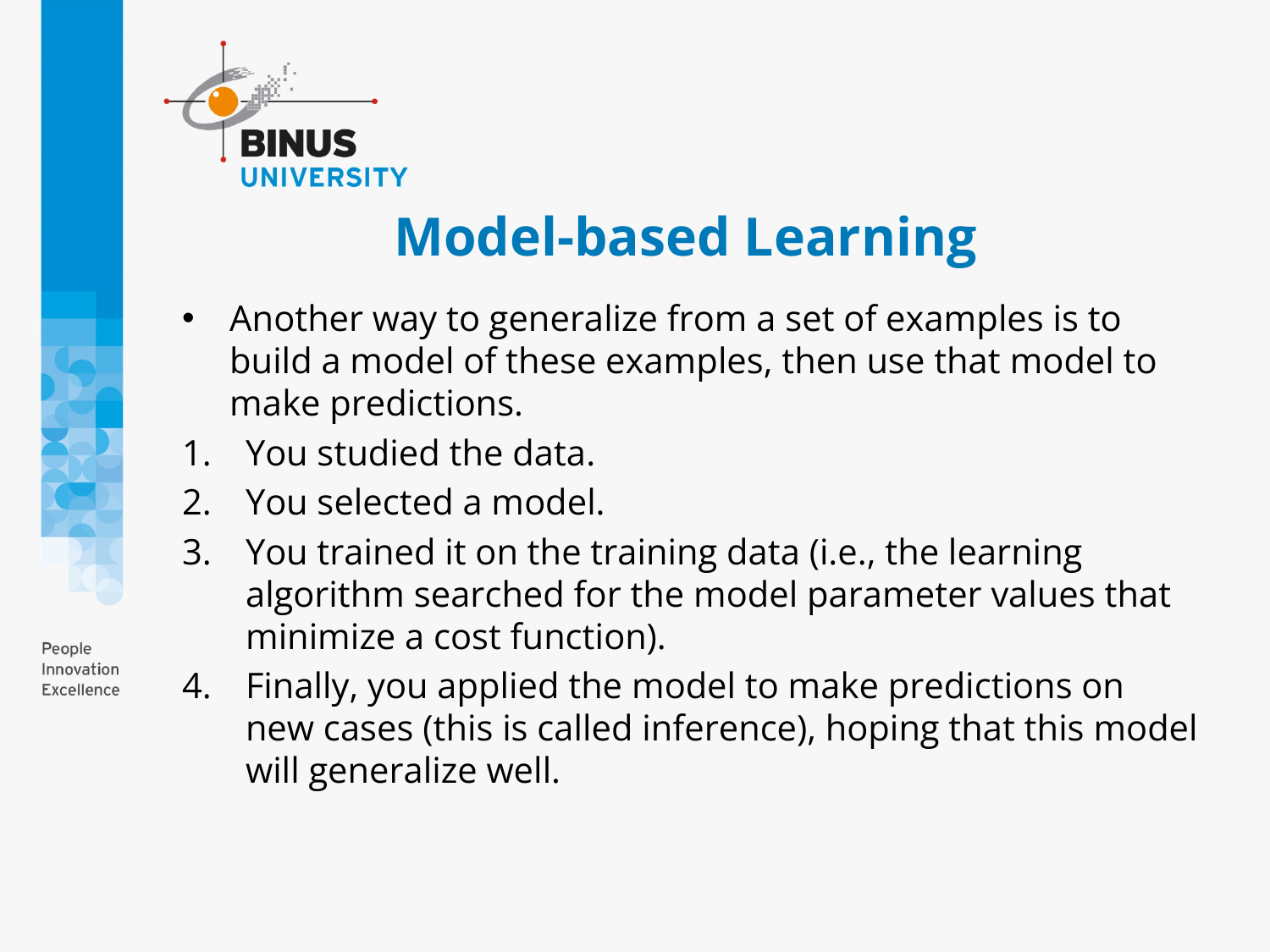

# Model-based Learning
Another way to generalize from a set of examples is to build a model of these examples, then use that model to make predictions.
You studied the data.
You selected a model.
You trained it on the training data (i.e., the learning algorithm searched for the model parameter values that minimize a cost function).
Finally, you applied the model to make predictions on new cases (this is called inference), hoping that this model will generalize well.